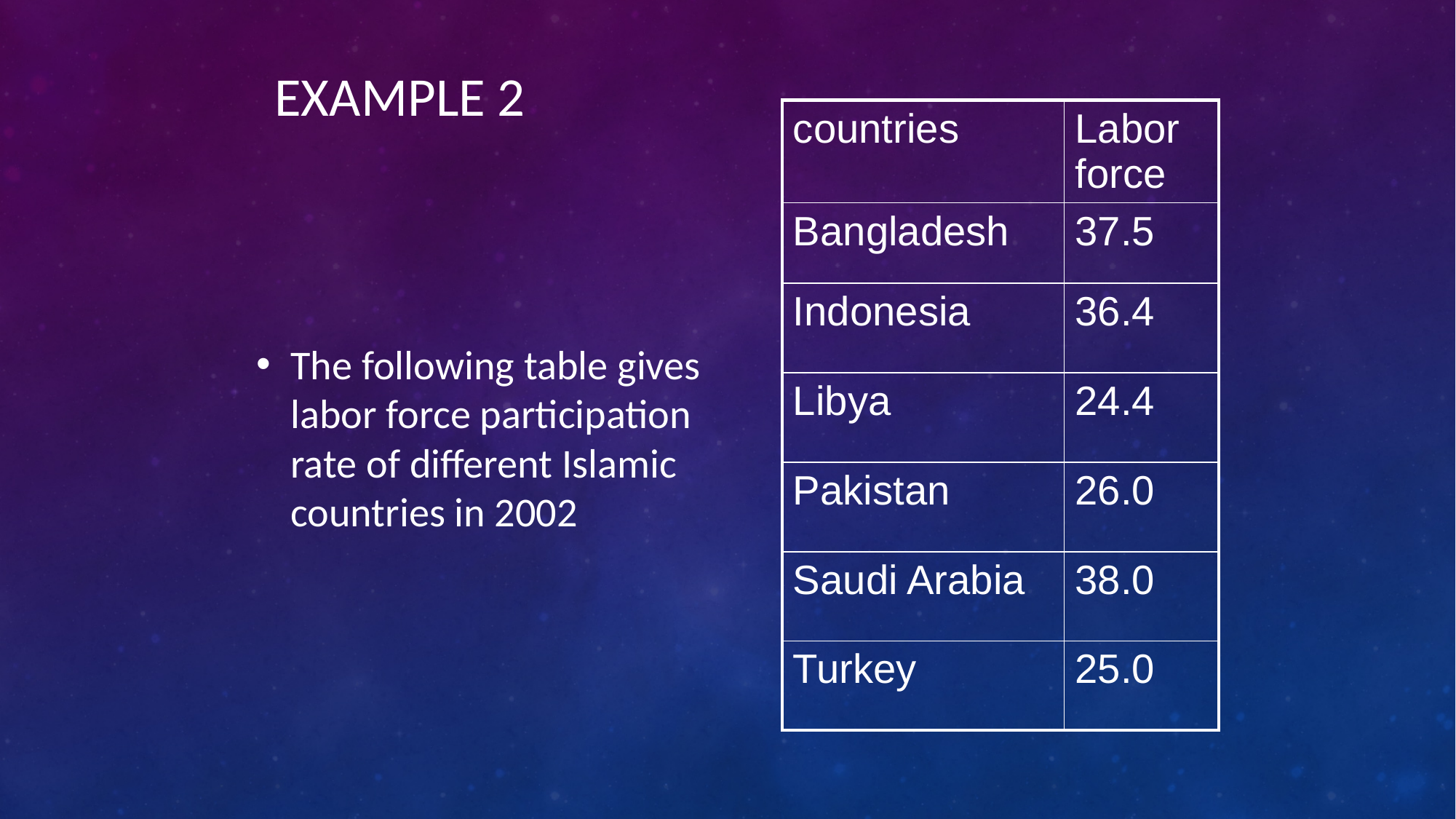

# Example 2
| countries | Labor force |
| --- | --- |
| Bangladesh | 37.5 |
| Indonesia | 36.4 |
| Libya | 24.4 |
| Pakistan | 26.0 |
| Saudi Arabia | 38.0 |
| Turkey | 25.0 |
The following table gives labor force participation rate of different Islamic countries in 2002